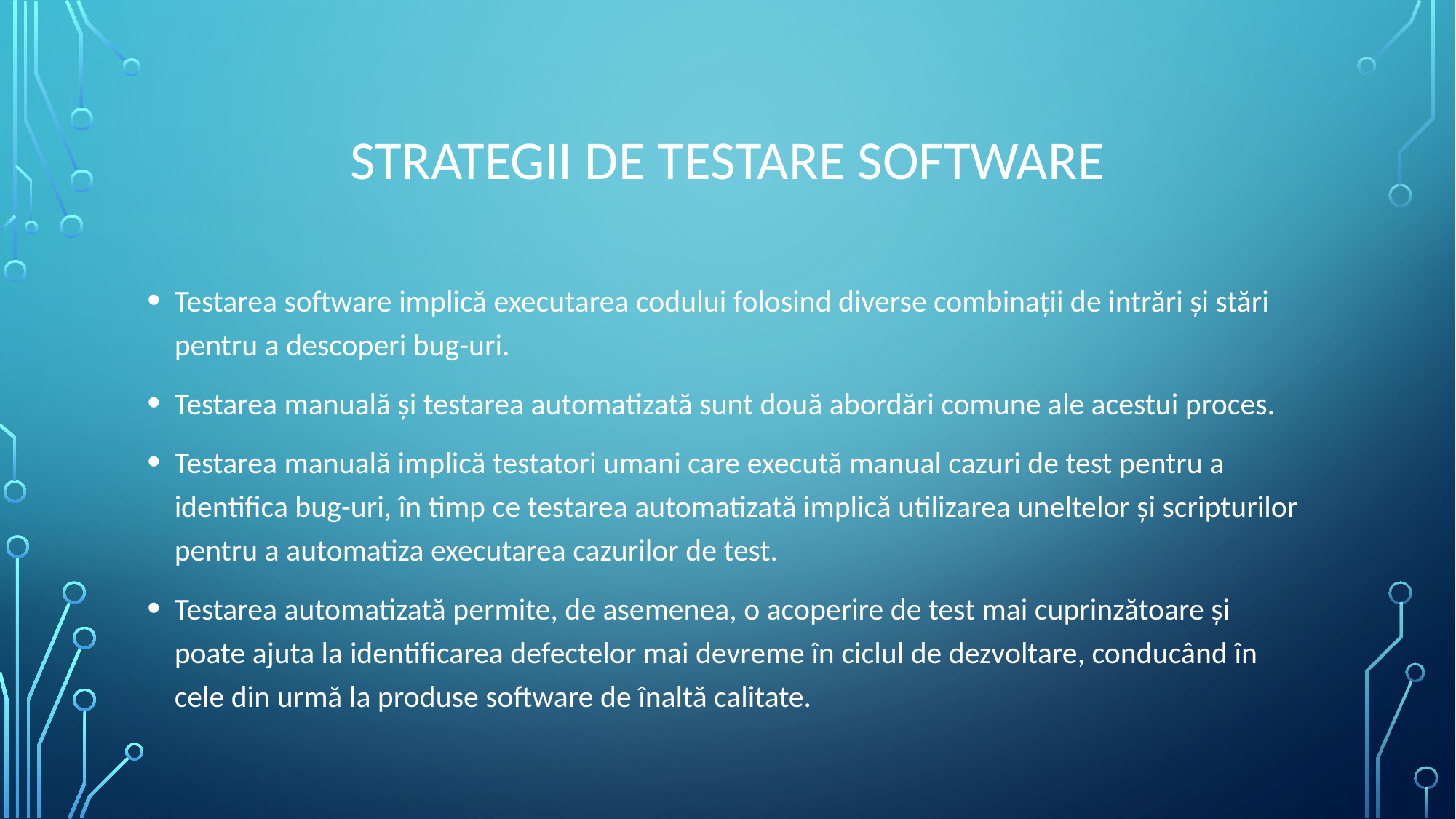

# Strategii de testare software
Testarea software implică executarea codului folosind diverse combinații de intrări și stări pentru a descoperi bug-uri.
Testarea manuală și testarea automatizată sunt două abordări comune ale acestui proces.
Testarea manuală implică testatori umani care execută manual cazuri de test pentru a identifica bug-uri, în timp ce testarea automatizată implică utilizarea uneltelor și scripturilor pentru a automatiza executarea cazurilor de test.
Testarea automatizată permite, de asemenea, o acoperire de test mai cuprinzătoare și poate ajuta la identificarea defectelor mai devreme în ciclul de dezvoltare, conducând în cele din urmă la produse software de înaltă calitate.